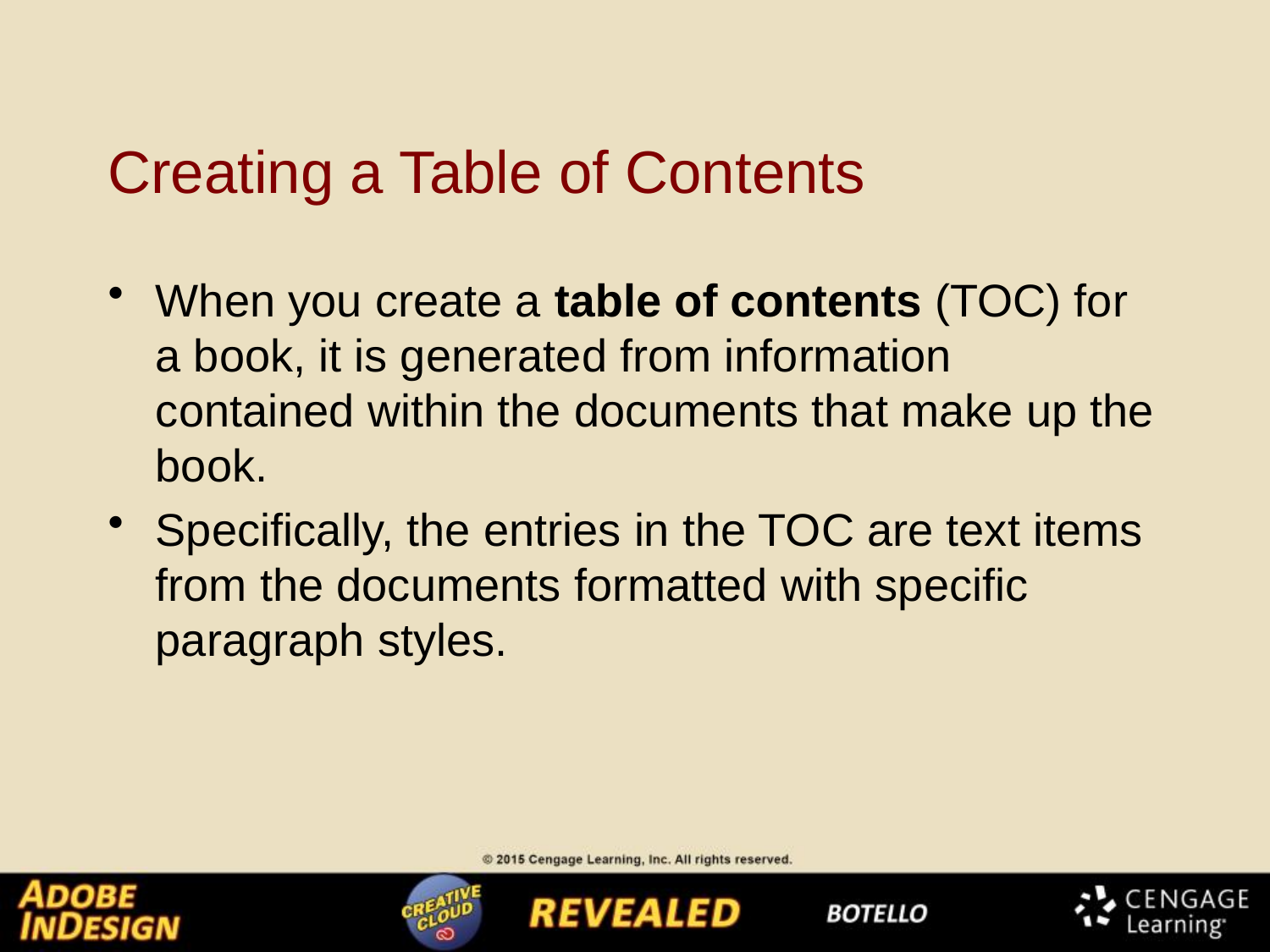

# Creating a Table of Contents
When you create a table of contents (TOC) for a book, it is generated from information contained within the documents that make up the book.
Specifically, the entries in the TOC are text items from the documents formatted with specific paragraph styles.